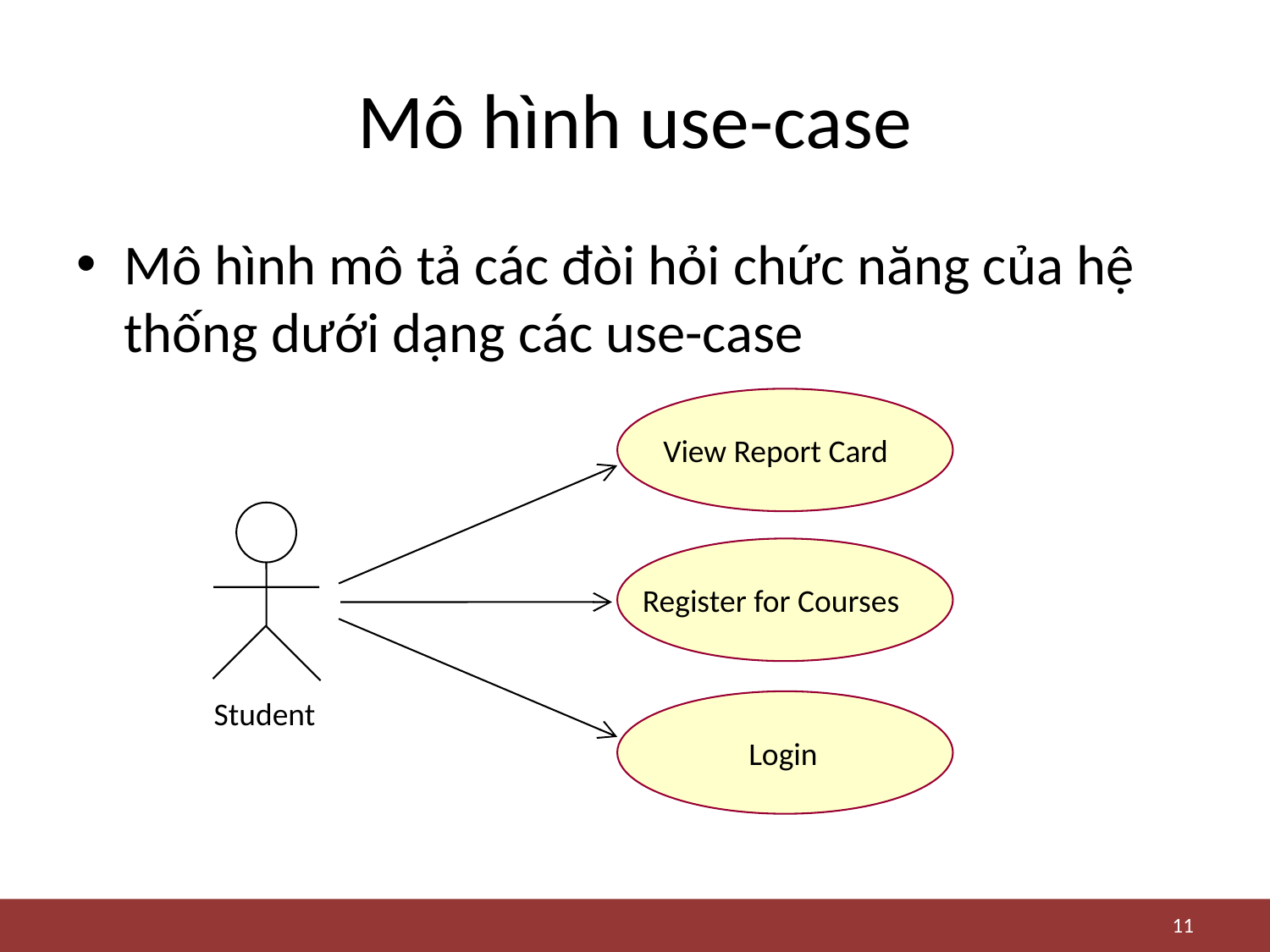

# Mô hình use-case
Mô hình mô tả các đòi hỏi chức năng của hệ thống dưới dạng các use-case

View Report Card

Register for Courses

Student

Login
11